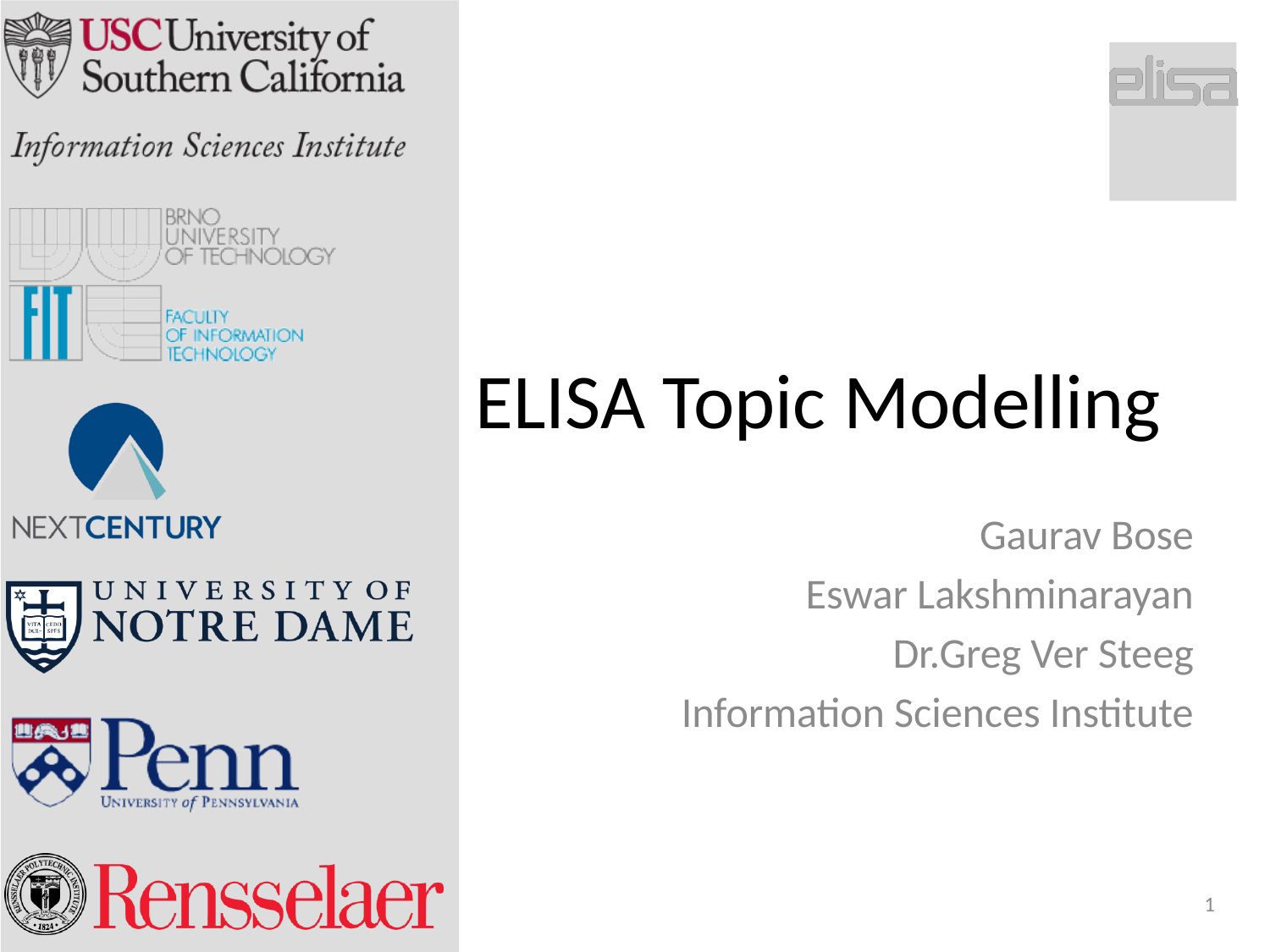

# ELISA Topic Modelling
Gaurav Bose
Eswar Lakshminarayan
Dr.Greg Ver Steeg
Information Sciences Institute
1